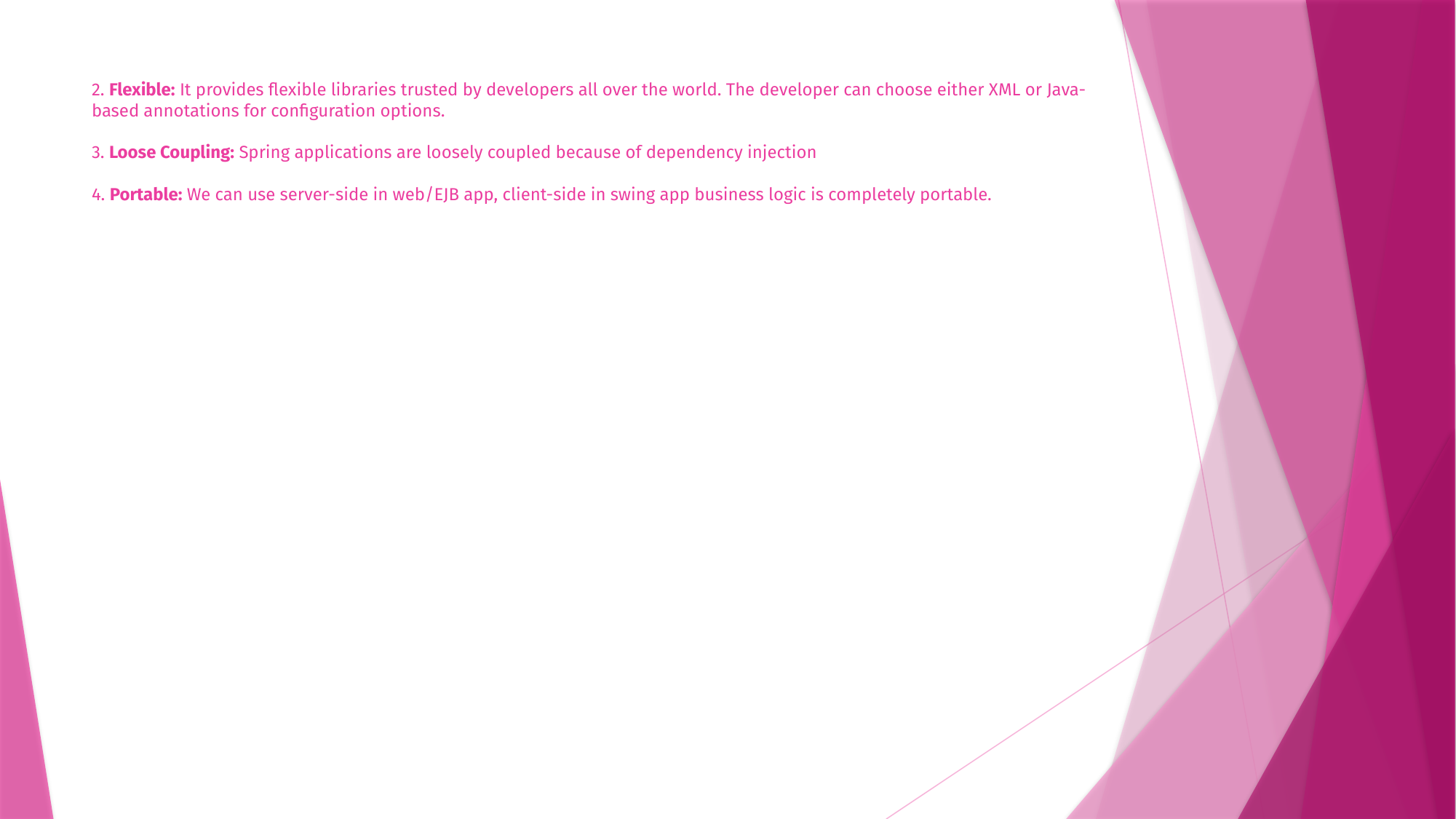

# 2. Flexible: It provides flexible libraries trusted by developers all over the world. The developer can choose either XML or Java-based annotations for configuration options. 3. Loose Coupling: Spring applications are loosely coupled because of dependency injection 4. Portable: We can use server-side in web/EJB app, client-side in swing app business logic is completely portable.